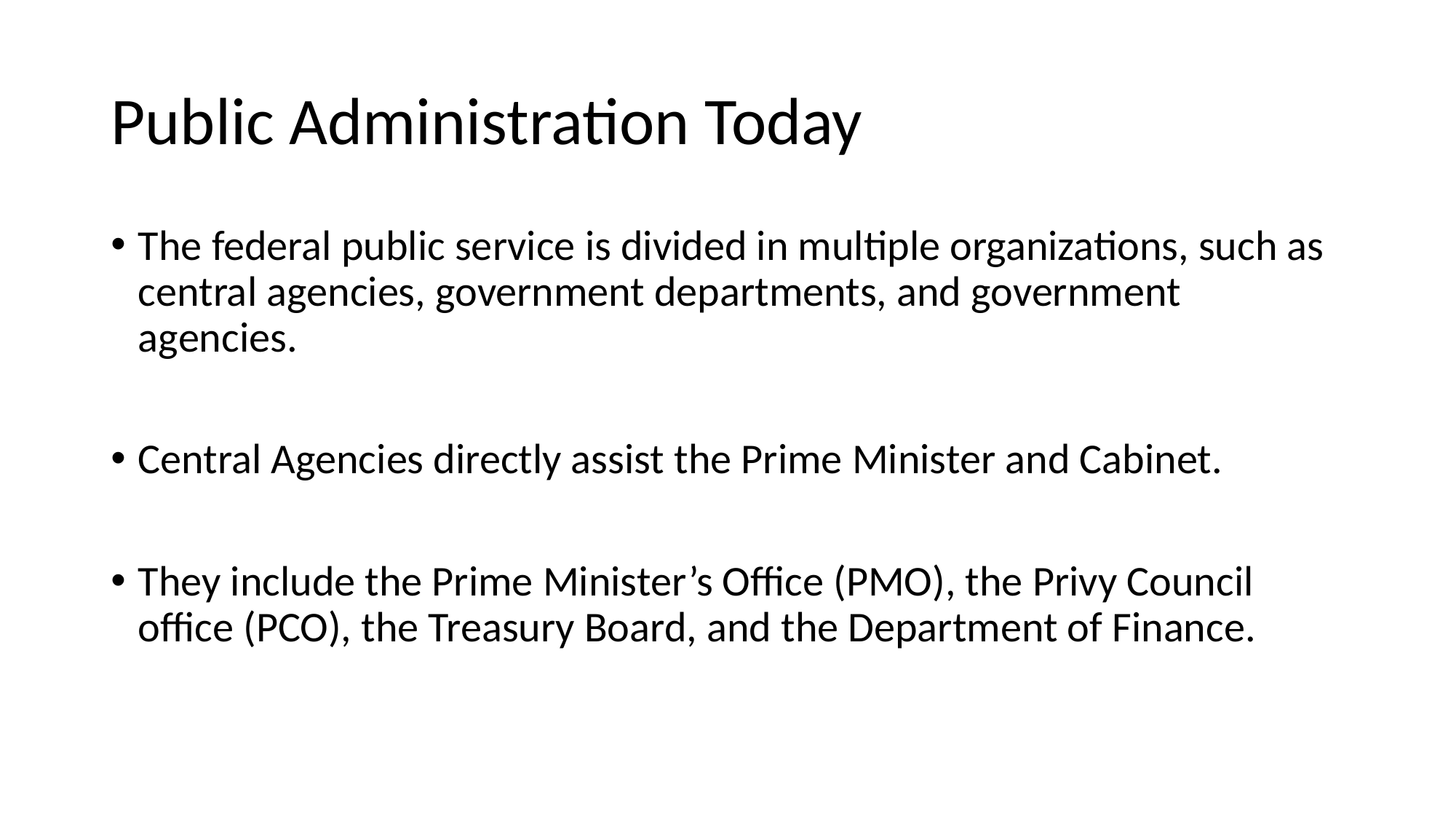

# Public Administration Today
The federal public service is divided in multiple organizations, such as central agencies, government departments, and government agencies.

Central Agencies directly assist the Prime Minister and Cabinet.

They include the Prime Minister’s Office (PMO), the Privy Council office (PCO), the Treasury Board, and the Department of Finance.